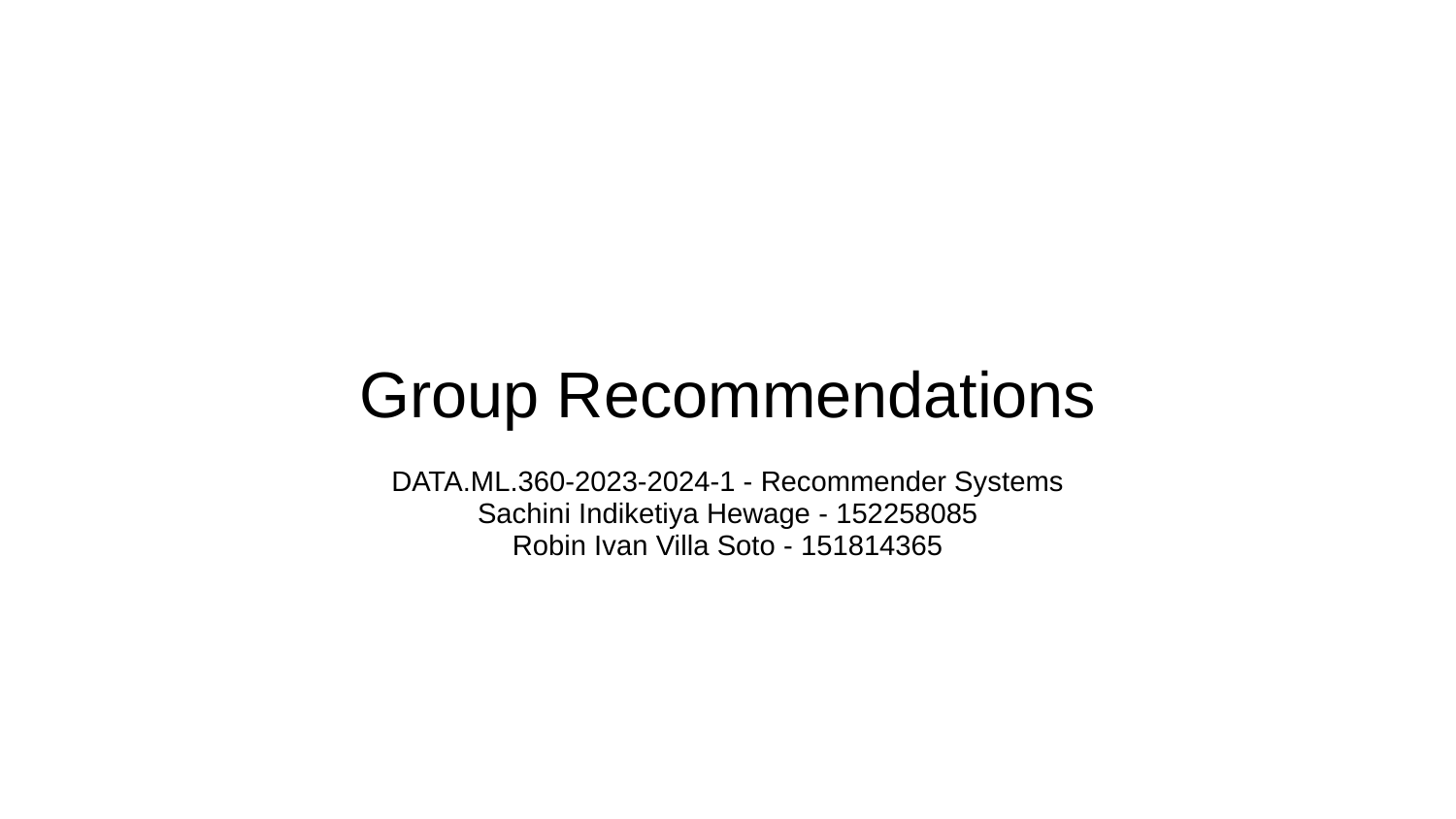

# Group Recommendations
DATA.ML.360-2023-2024-1 - Recommender Systems
Sachini Indiketiya Hewage - 152258085
Robin Ivan Villa Soto - 151814365